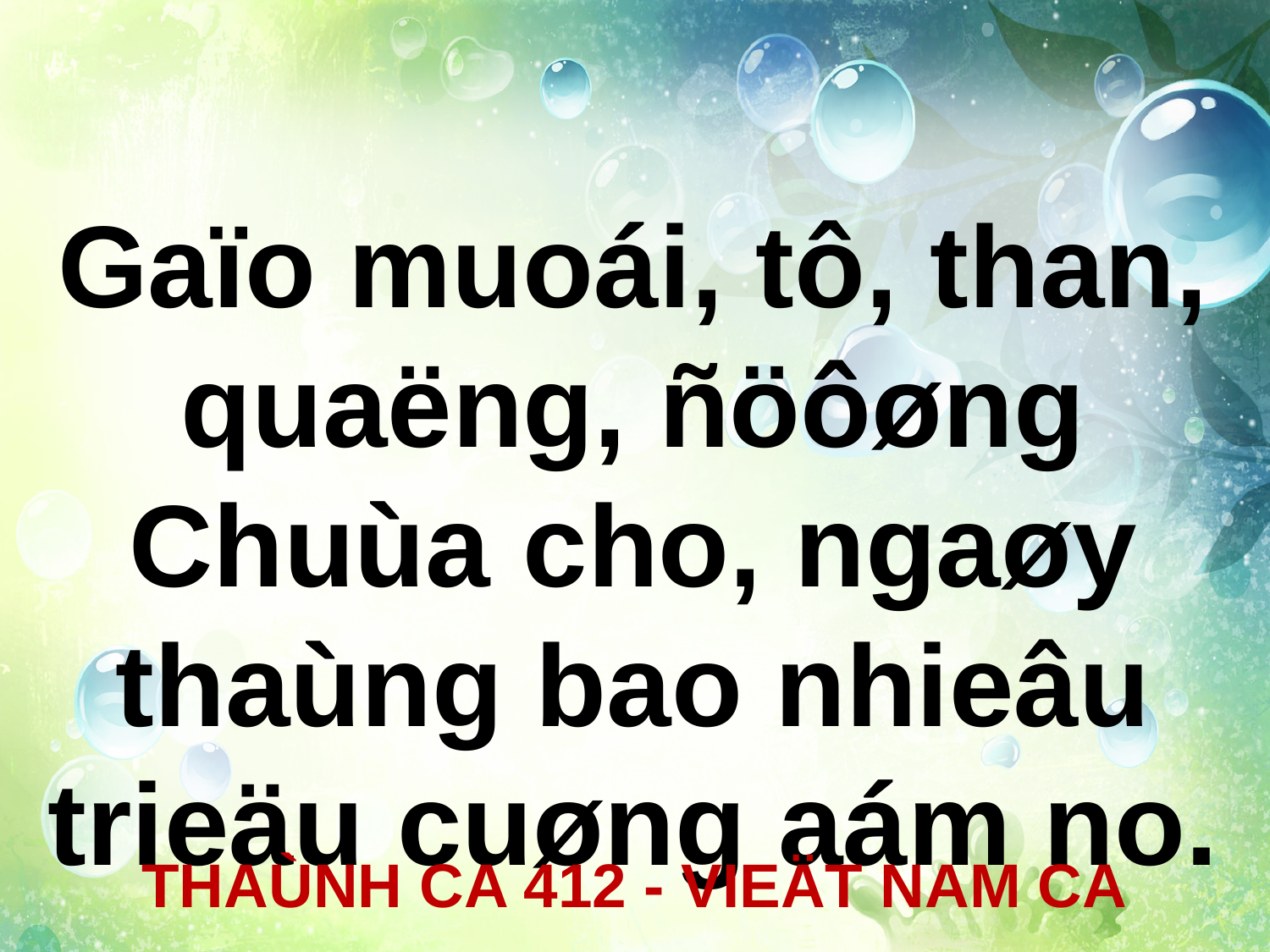

Gaïo muoái, tô, than, quaëng, ñöôøng Chuùa cho, ngaøy thaùng bao nhieâu trieäu cuøng aám no.
THAÙNH CA 412 - VIEÄT NAM CA